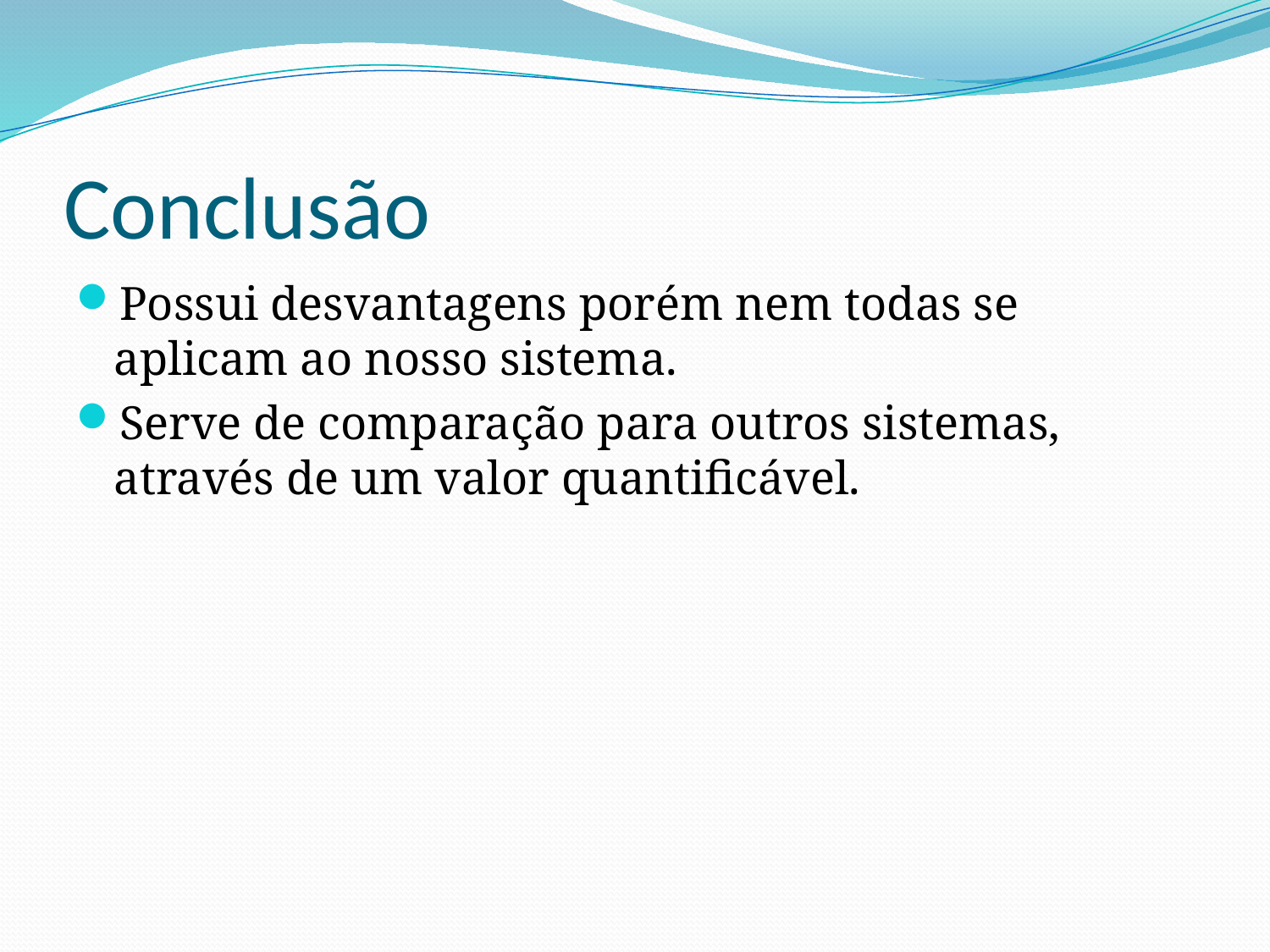

# Conclusão
Possui desvantagens porém nem todas se aplicam ao nosso sistema.
Serve de comparação para outros sistemas, através de um valor quantificável.